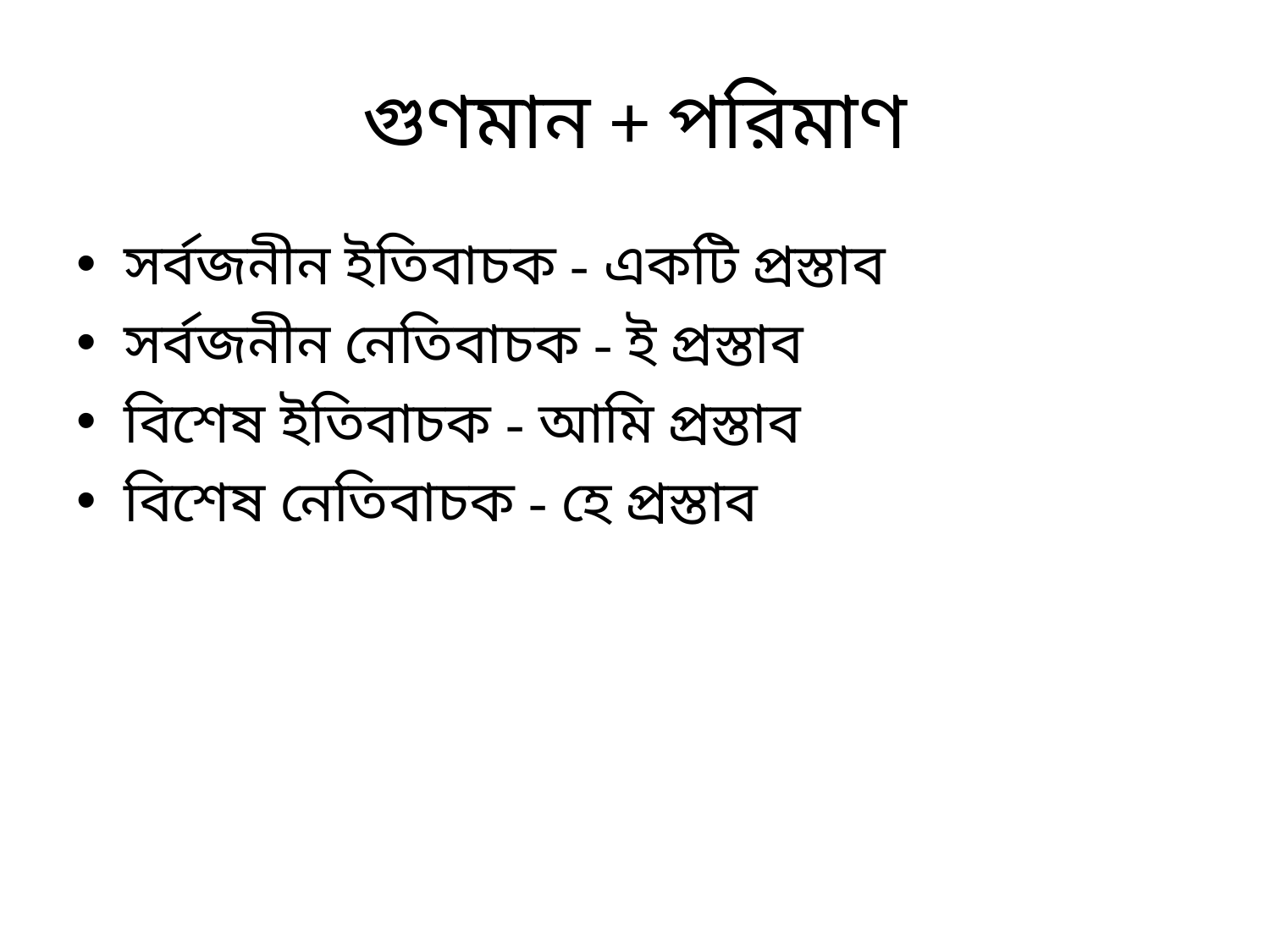

# গুণমান + পরিমাণ
সর্বজনীন ইতিবাচক - একটি প্রস্তাব
সর্বজনীন নেতিবাচক - ই প্রস্তাব
বিশেষ ইতিবাচক - আমি প্রস্তাব
বিশেষ নেতিবাচক - হে প্রস্তাব